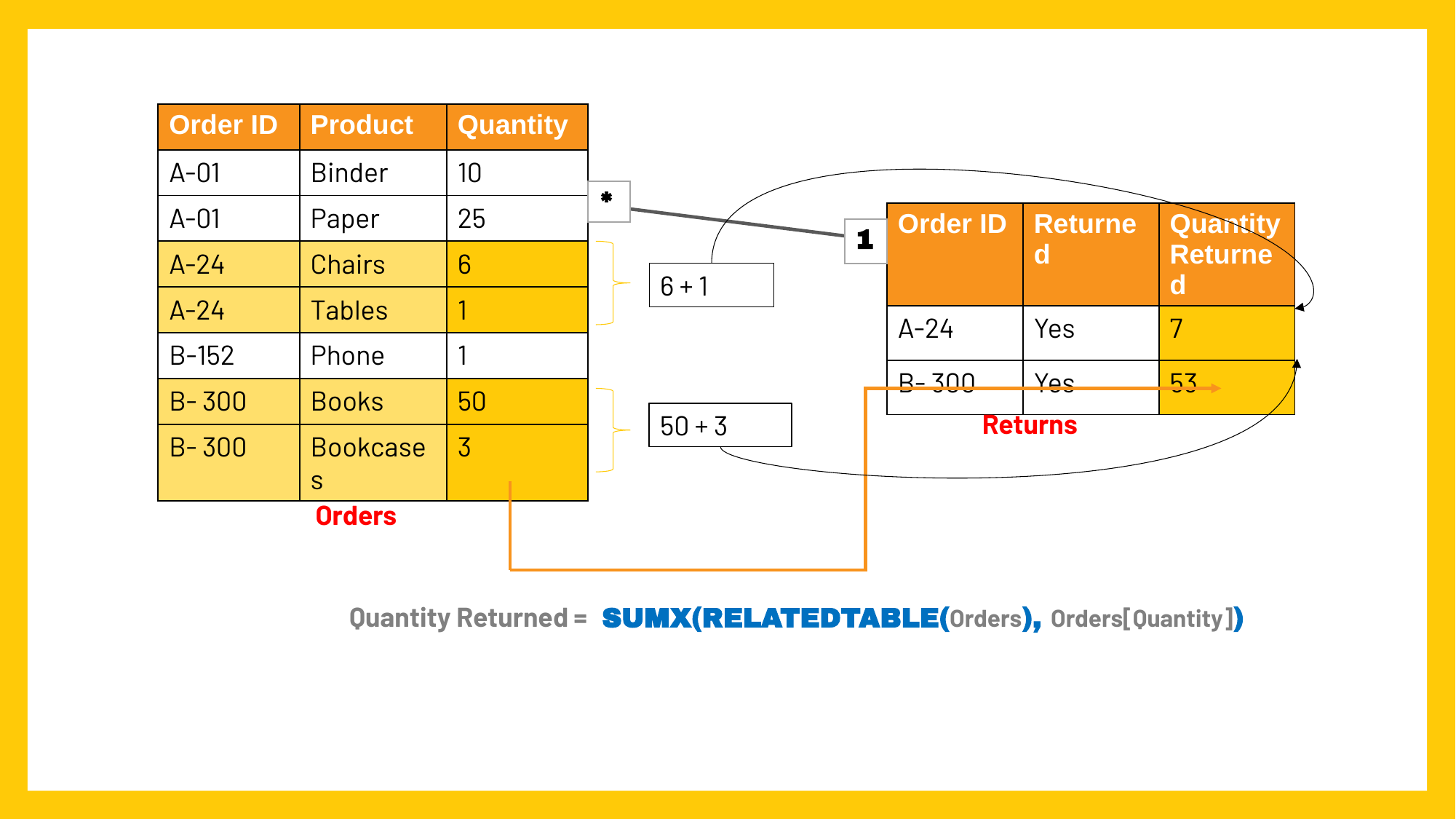

| Order ID | Product | Quantity |
| --- | --- | --- |
| A-01 | Binder | 10 |
| A-01 | Paper | 25 |
| A-24 | Chairs | 6 |
| A-24 | Tables | 1 |
| B-152 | Phone | 1 |
| B- 300 | Books | 50 |
| B- 300 | Bookcases | 3 |
| \* |
| --- |
| Order ID | Returned | Quantity Returned |
| --- | --- | --- |
| A-24 | Yes | 7 |
| B- 300 | Yes | 53 |
| 1 |
| --- |

6 + 1

Returns
50 + 3
Orders
Quantity Returned =  SUMX(RELATEDTABLE(Orders), Orders[Quantity])